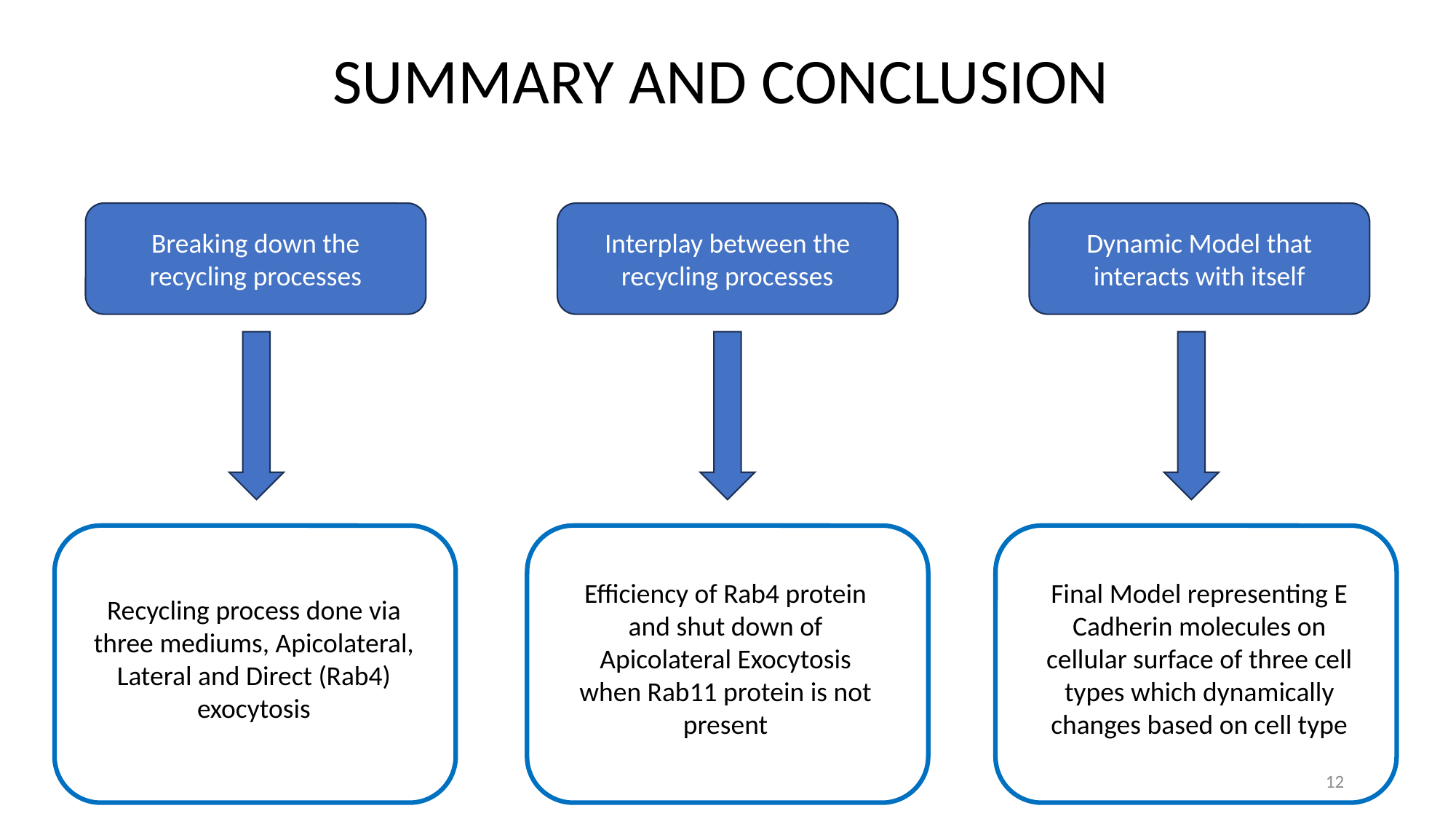

# SUMMARY AND CONCLUSION
Interplay between the recycling processes
Dynamic Model that interacts with itself
Breaking down the recycling processes

Efficiency of Rab4 protein and shut down of Apicolateral Exocytosis when Rab11 protein is not present
Final Model representing E Cadherin molecules on cellular surface of three cell types which dynamically changes based on cell type
Recycling process done via three mediums, Apicolateral, Lateral and Direct (Rab4) exocytosis
12